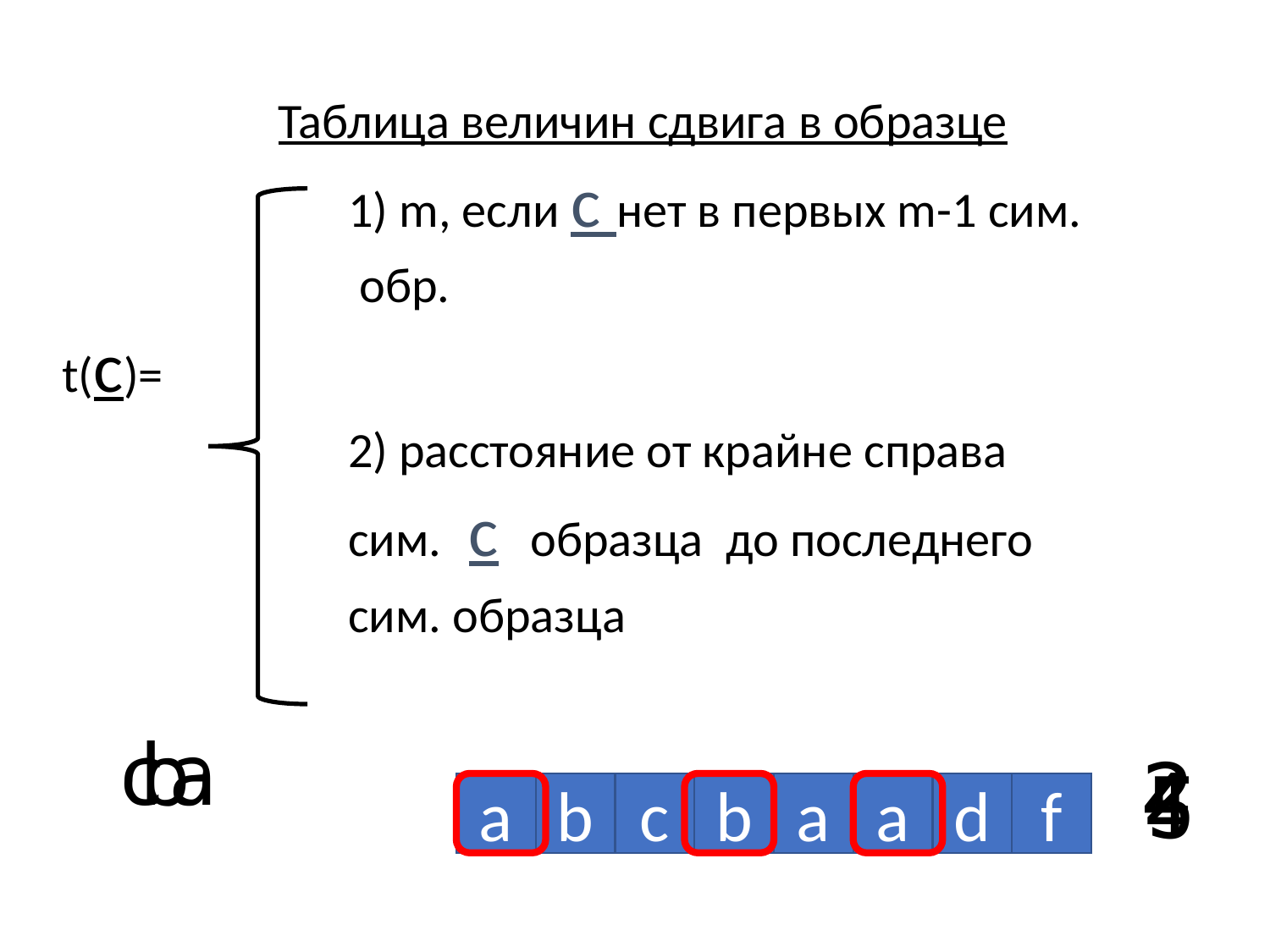

Таблица величин сдвига в образце
			1) m, если с нет в первых m-1 сим.
			 обр.
t(c)=
			2) расстояние от крайне справа
			сим.  с  образца  до последнего
			сим. образца

c
b
a
2
4
5
a

b
с

b
a
a

d
f